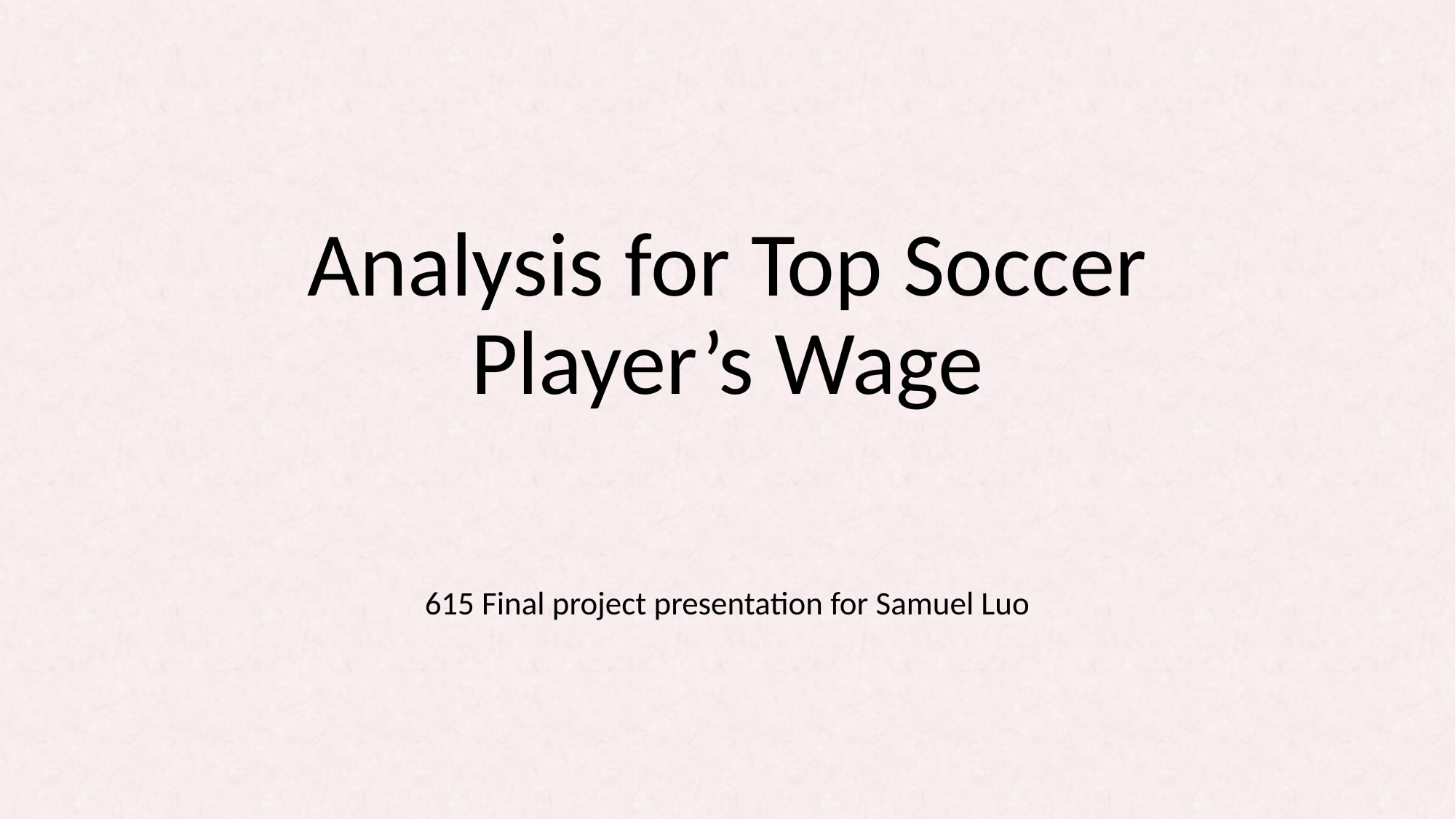

# Analysis for Top Soccer Player’s Wage

615 Final project presentation for Samuel Luo